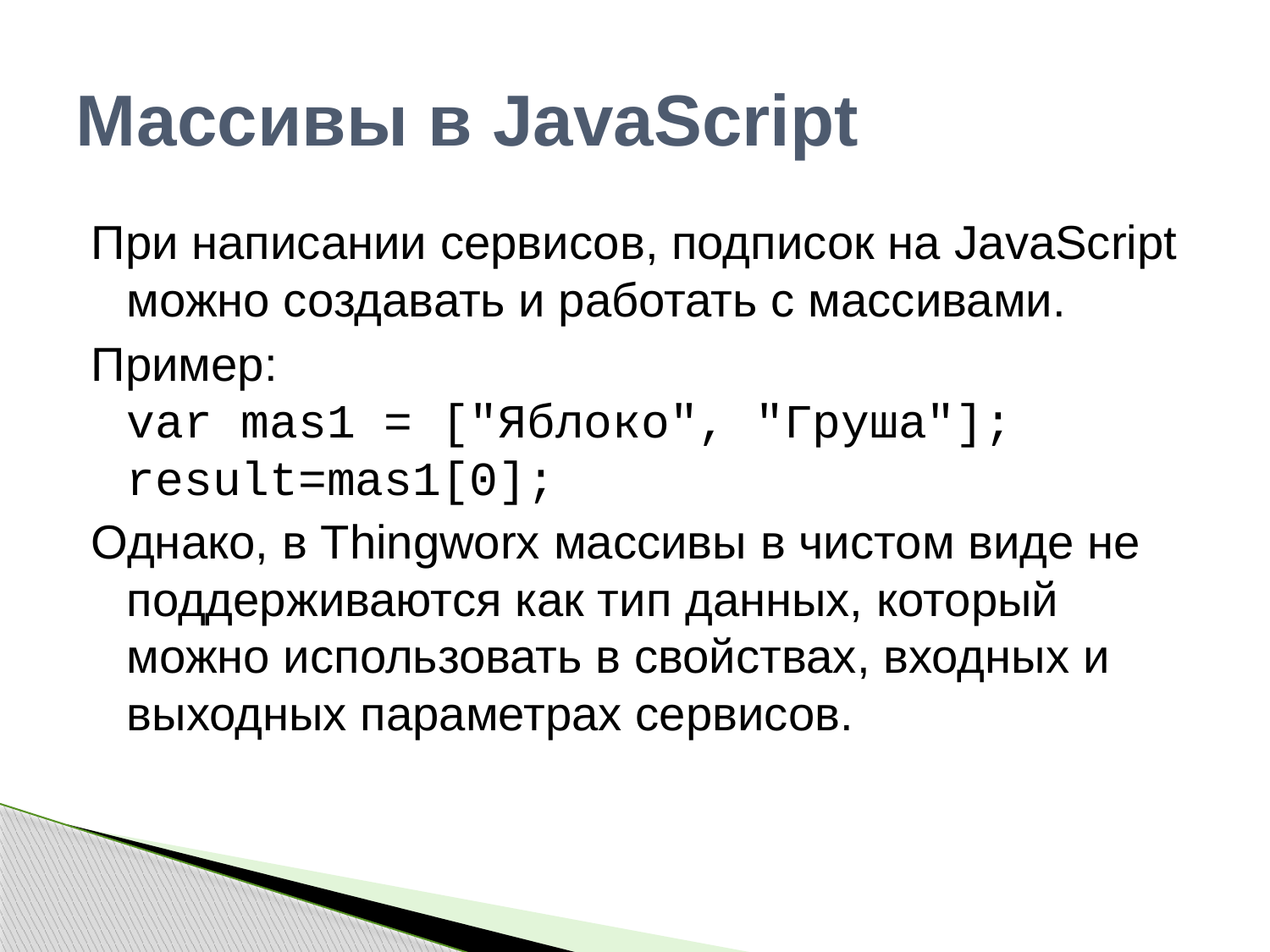

# Массивы в JavaScript
При написании сервисов, подписок на JavaScript можно создавать и работать с массивами.
Пример:
var mas1 = ["Яблоко", "Груша"];
result=mas1[0];
Однако, в Thingworx массивы в чистом виде не поддерживаются как тип данных, который можно использовать в свойствах, входных и выходных параметрах сервисов.